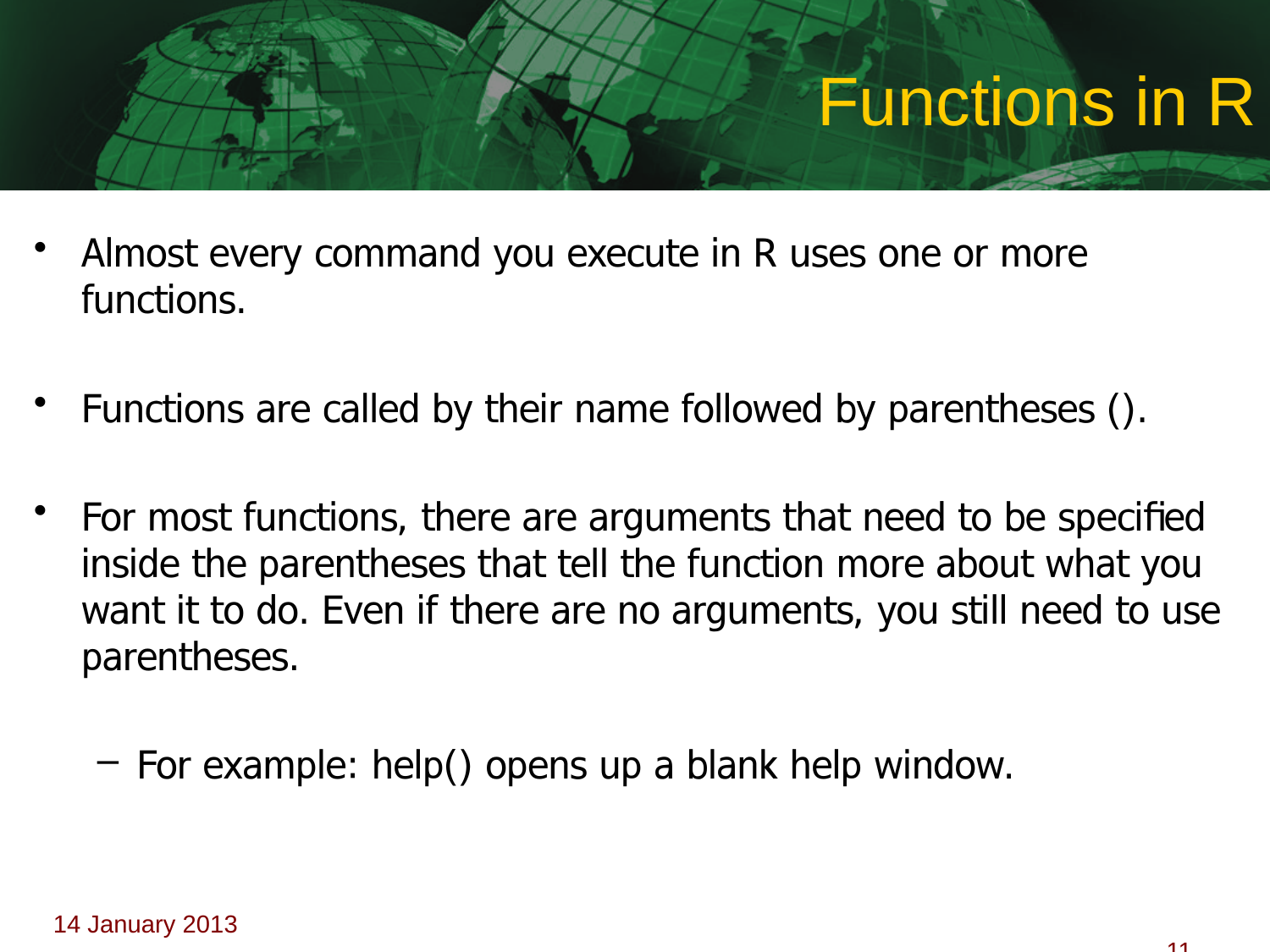

# Functions in R
Almost every command you execute in R uses one or more functions.

Functions are called by their name followed by parentheses ().

For most functions, there are arguments that need to be specified inside the parentheses that tell the function more about what you want it to do. Even if there are no arguments, you still need to use parentheses.

For example: help() opens up a blank help window.